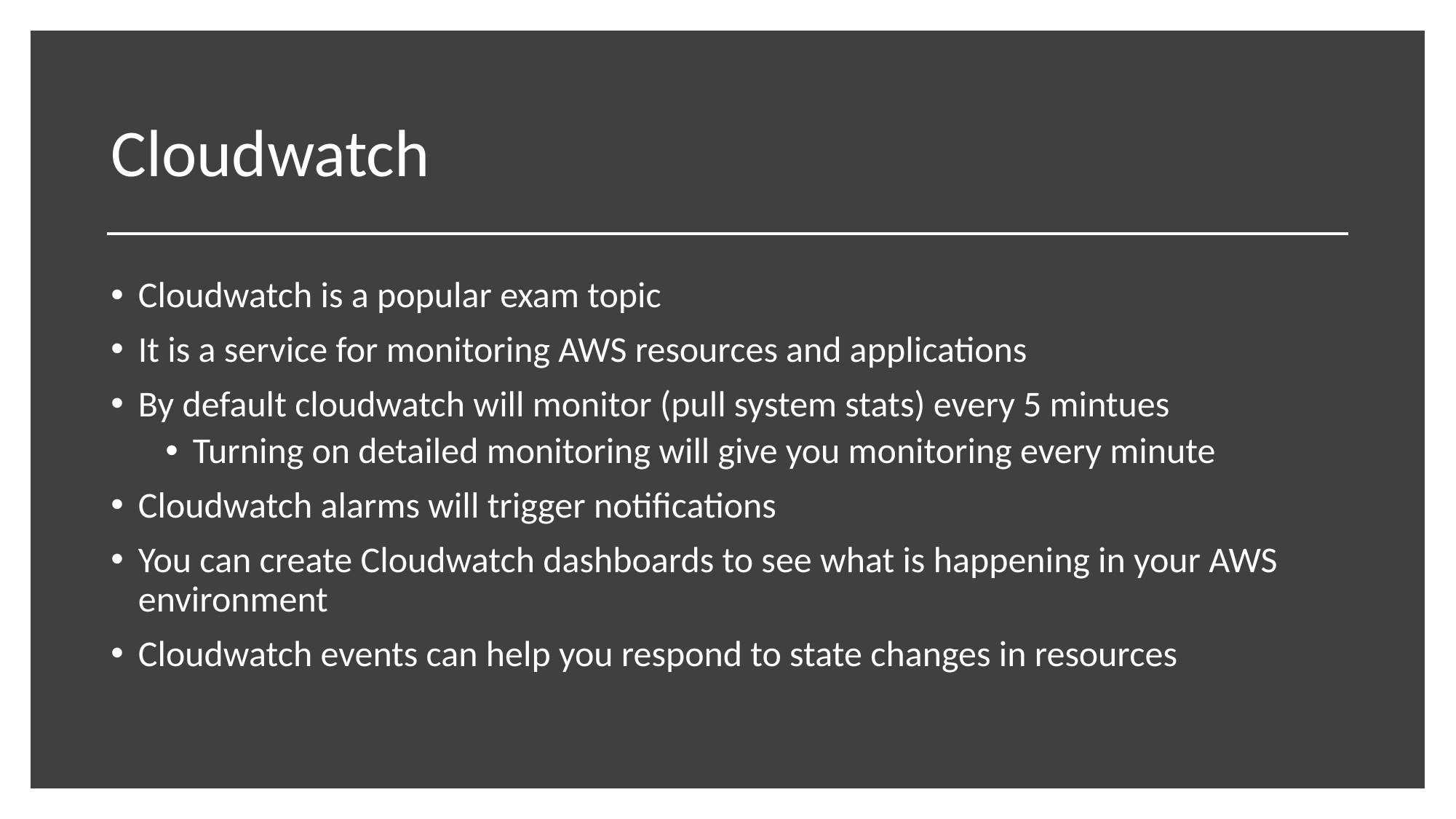

# Cloudwatch
Cloudwatch is a popular exam topic
It is a service for monitoring AWS resources and applications
By default cloudwatch will monitor (pull system stats) every 5 mintues
Turning on detailed monitoring will give you monitoring every minute
Cloudwatch alarms will trigger notifications
You can create Cloudwatch dashboards to see what is happening in your AWS environment
Cloudwatch events can help you respond to state changes in resources